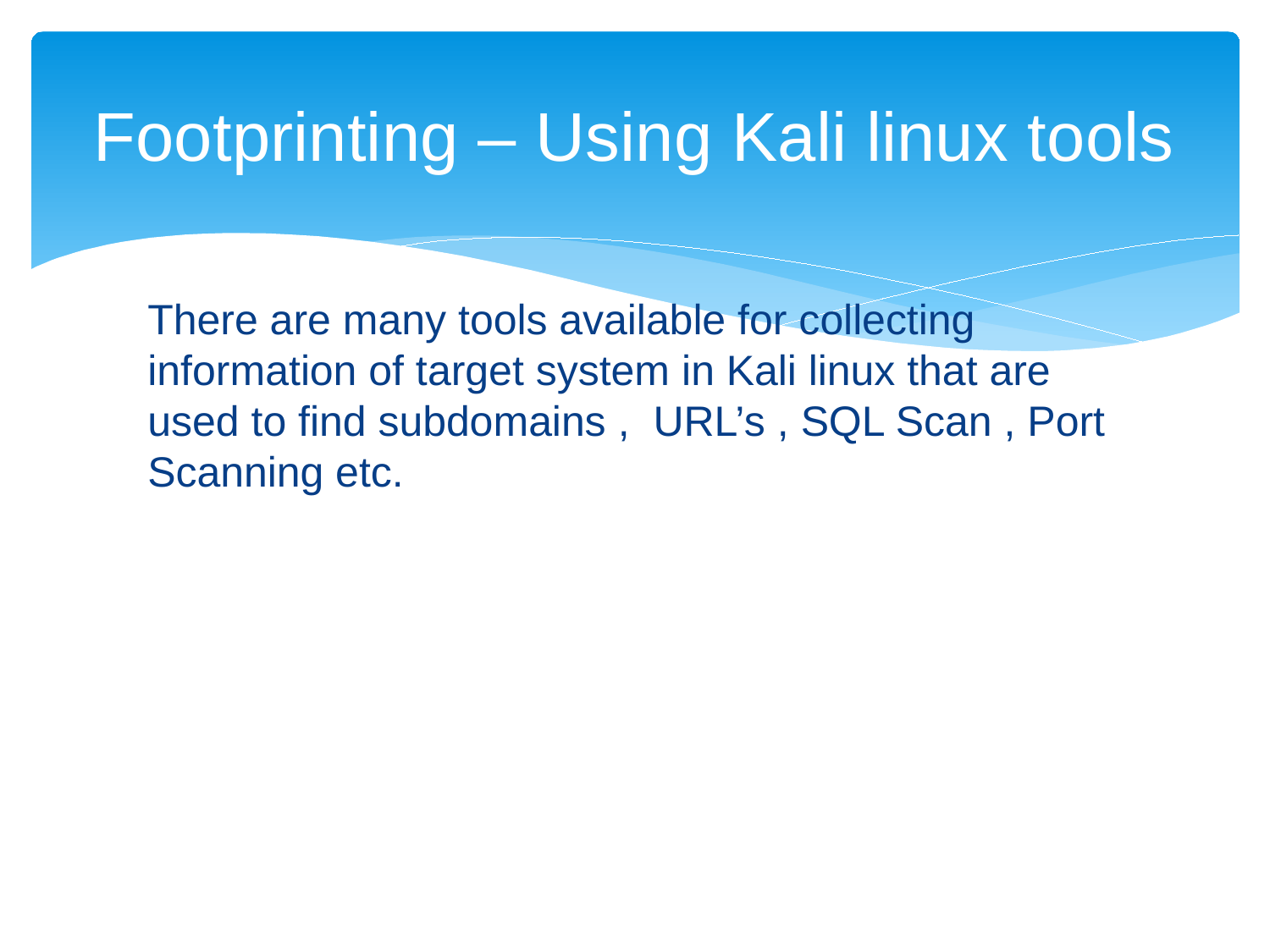

# Footprinting – Using Kali linux tools
There are many tools available for collecting information of target system in Kali linux that are used to find subdomains ,  URL’s , SQL Scan , Port Scanning etc.